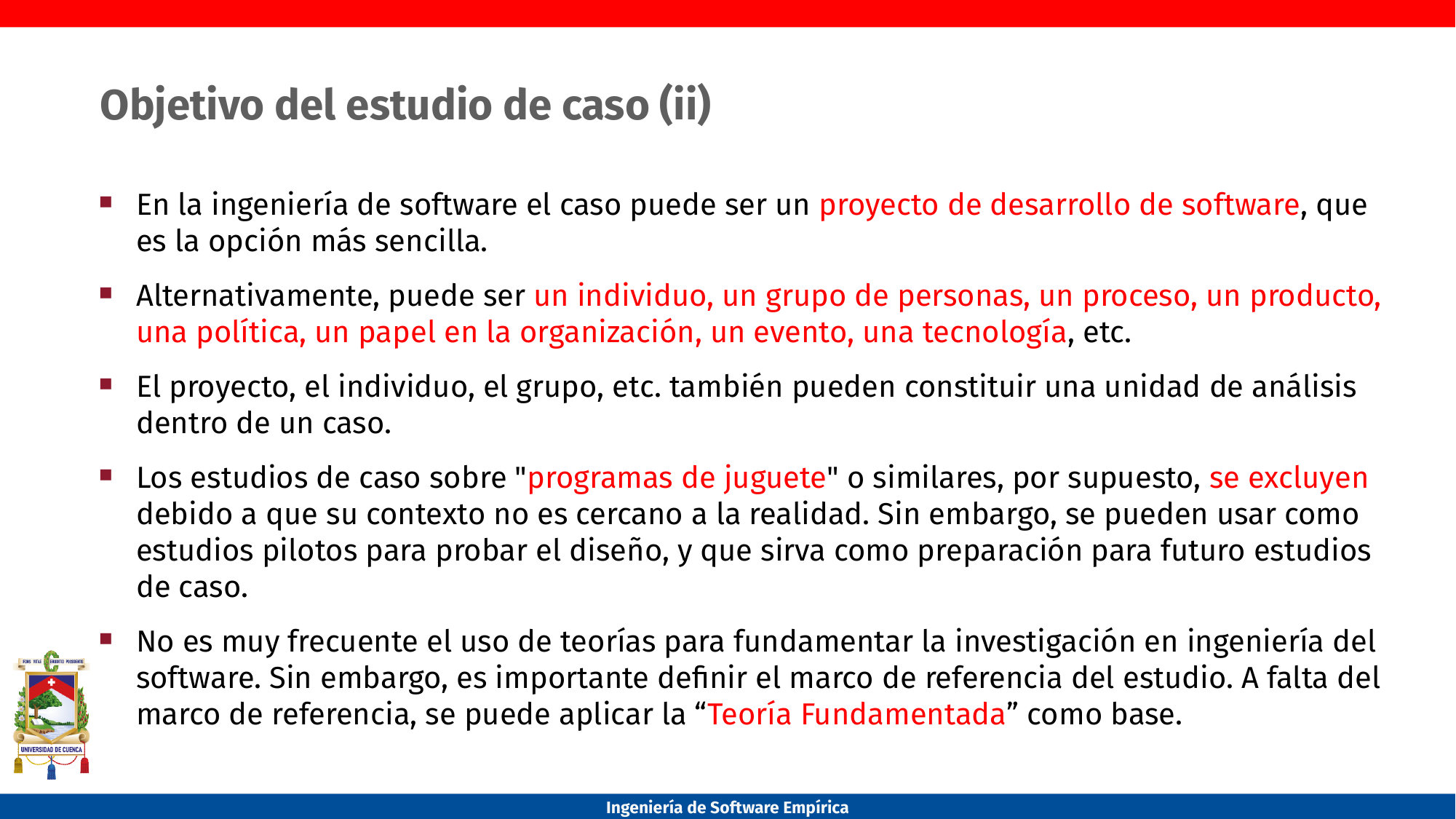

# Objetivo del estudio de caso (ii)
En la ingeniería de software el caso puede ser un proyecto de desarrollo de software, que es la opción más sencilla.
Alternativamente, puede ser un individuo, un grupo de personas, un proceso, un producto, una política, un papel en la organización, un evento, una tecnología, etc.
El proyecto, el individuo, el grupo, etc. también pueden constituir una unidad de análisis dentro de un caso.
Los estudios de caso sobre "programas de juguete" o similares, por supuesto, se excluyen debido a que su contexto no es cercano a la realidad. Sin embargo, se pueden usar como estudios pilotos para probar el diseño, y que sirva como preparación para futuro estudios de caso.
No es muy frecuente el uso de teorías para fundamentar la investigación en ingeniería del software. Sin embargo, es importante definir el marco de referencia del estudio. A falta del marco de referencia, se puede aplicar la “Teoría Fundamentada” como base.